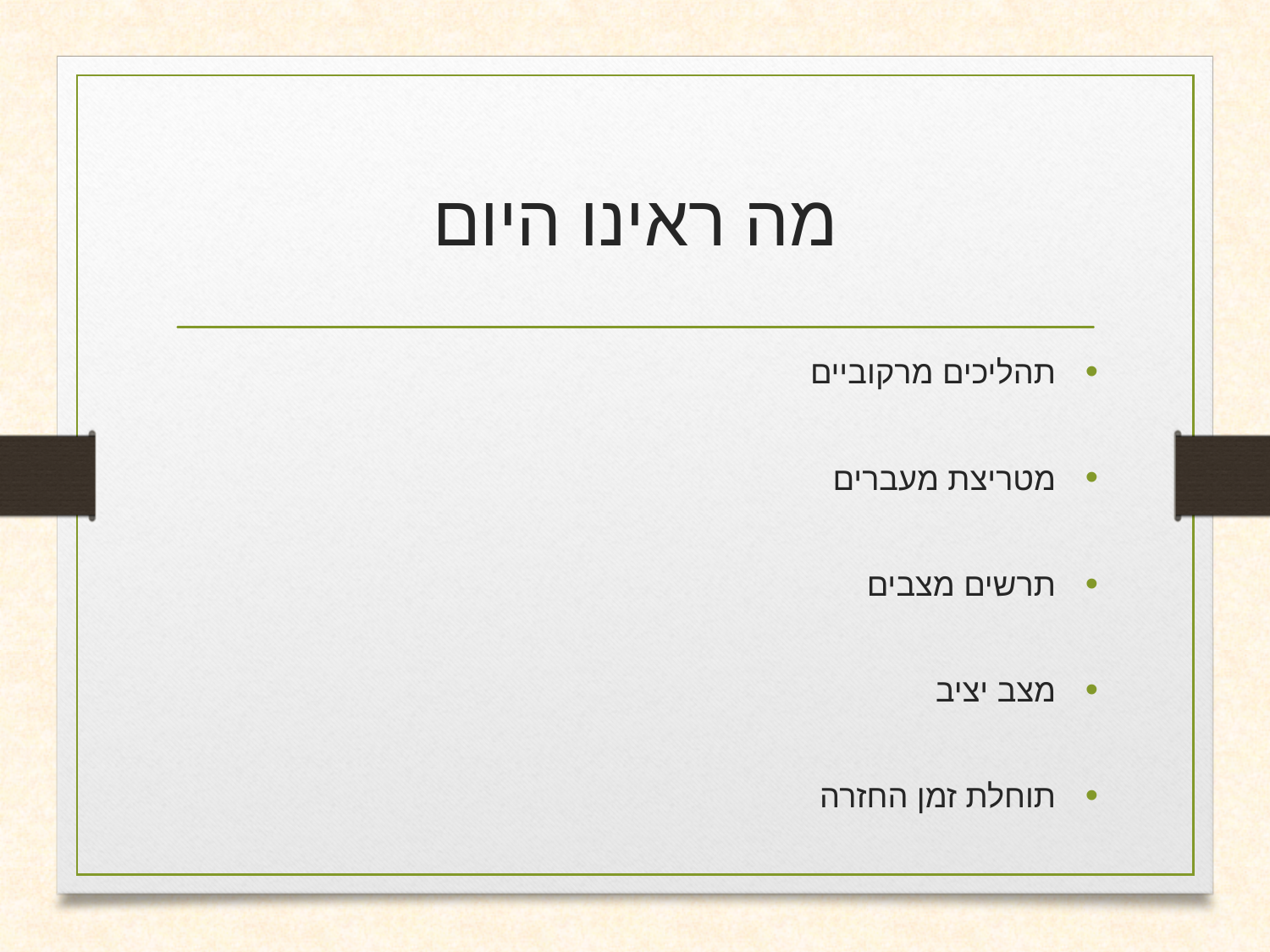

# מה ראינו היום
תהליכים מרקוביים

מטריצת מעברים

תרשים מצבים

מצב יציב

תוחלת זמן החזרה